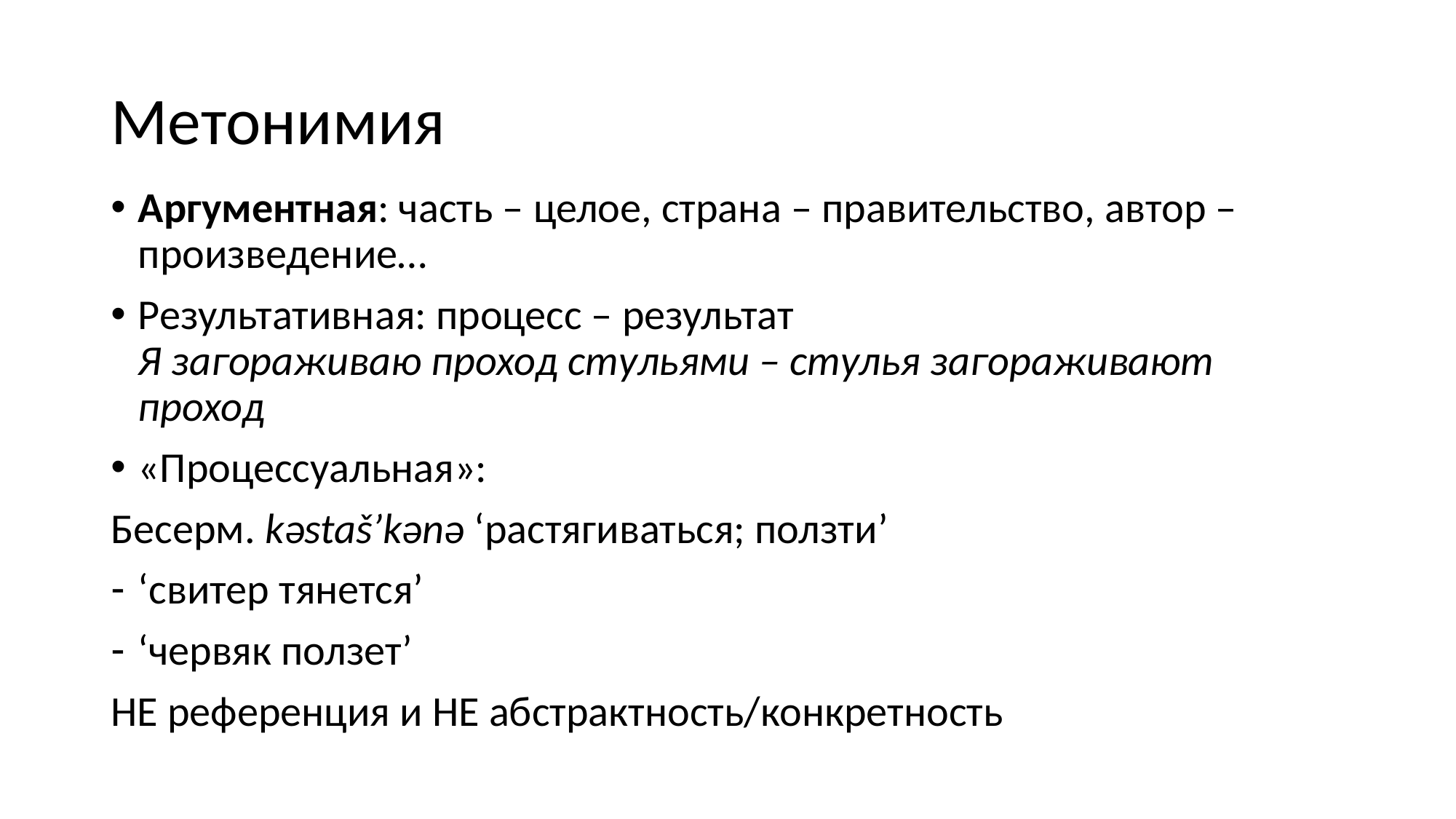

# Метонимия
Аргументная: часть – целое, страна – правительство, автор – произведение…
Результативная: процесс – результат
Я загораживаю проход стульями – стулья загораживают проход
«Процессуальная»:
Бесерм. kəstašʼkənə ‘растягиваться; ползти’
‘свитер тянется’
‘червяк ползет’
НЕ референция и НЕ абстрактность/конкретность